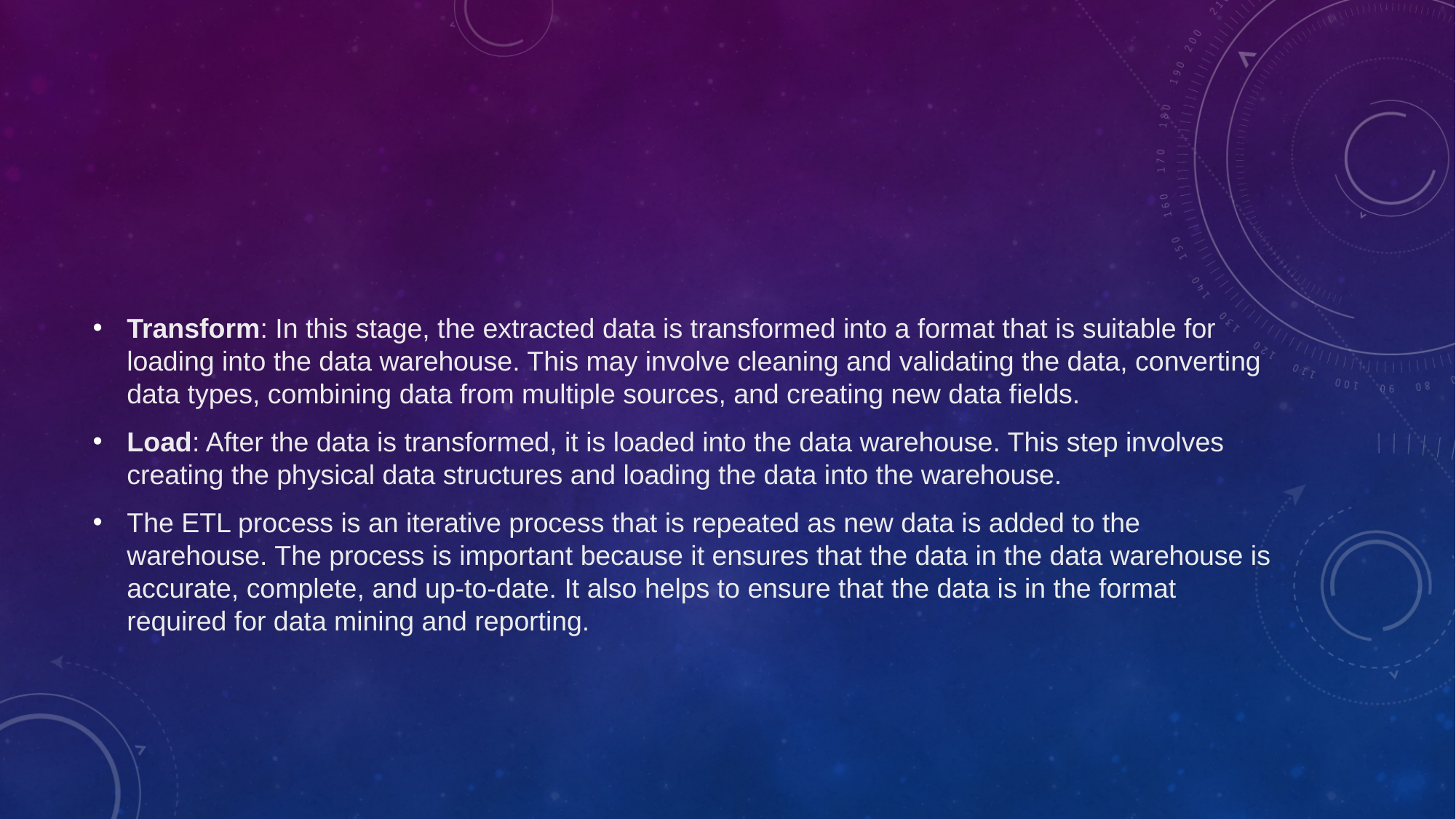

Transform: In this stage, the extracted data is transformed into a format that is suitable for loading into the data warehouse. This may involve cleaning and validating the data, converting data types, combining data from multiple sources, and creating new data fields.
Load: After the data is transformed, it is loaded into the data warehouse. This step involves creating the physical data structures and loading the data into the warehouse.
The ETL process is an iterative process that is repeated as new data is added to the warehouse. The process is important because it ensures that the data in the data warehouse is accurate, complete, and up-to-date. It also helps to ensure that the data is in the format required for data mining and reporting.